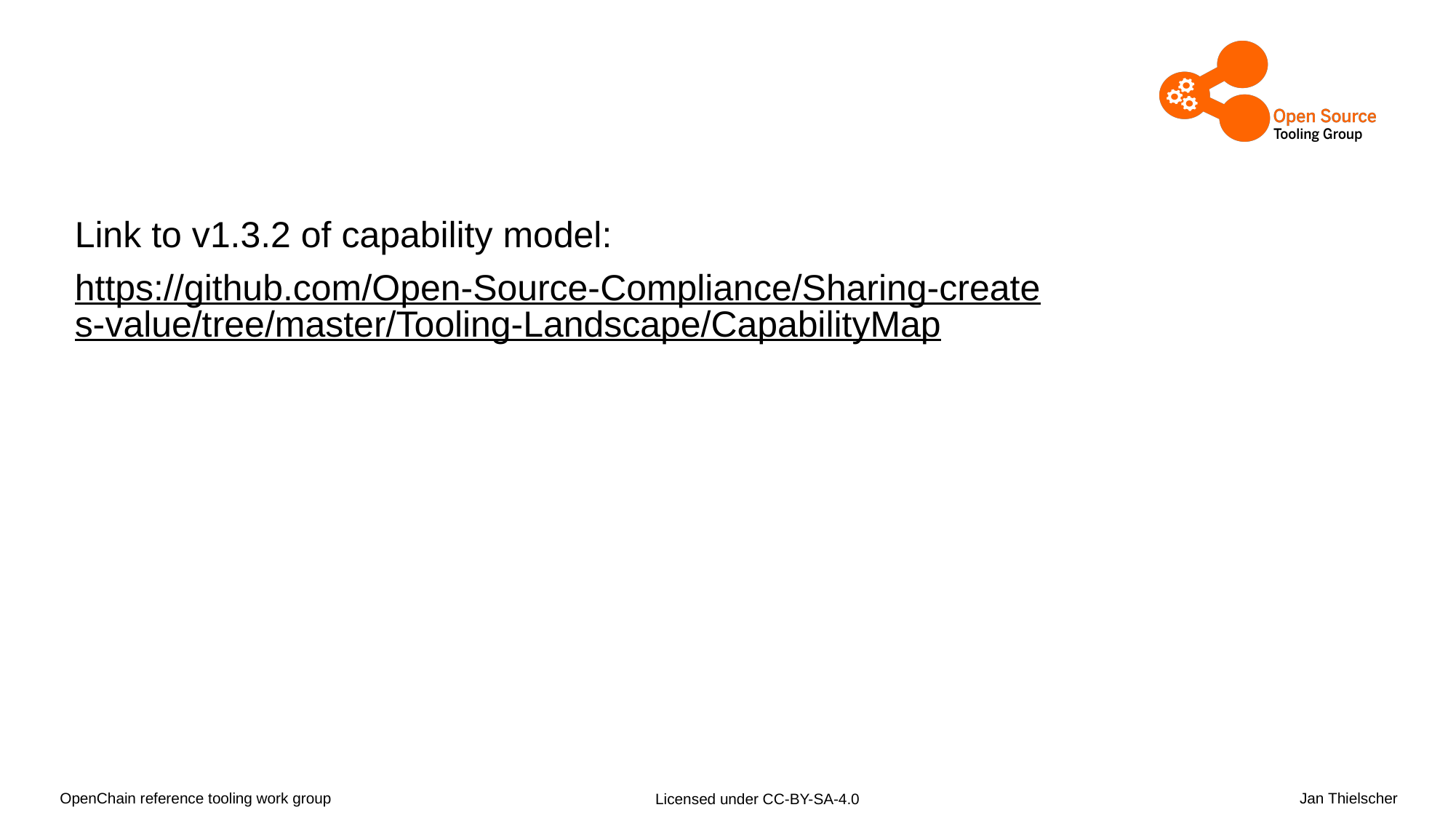

#
Link to v1.3.2 of capability model:
https://github.com/Open-Source-Compliance/Sharing-creates-value/tree/master/Tooling-Landscape/CapabilityMap